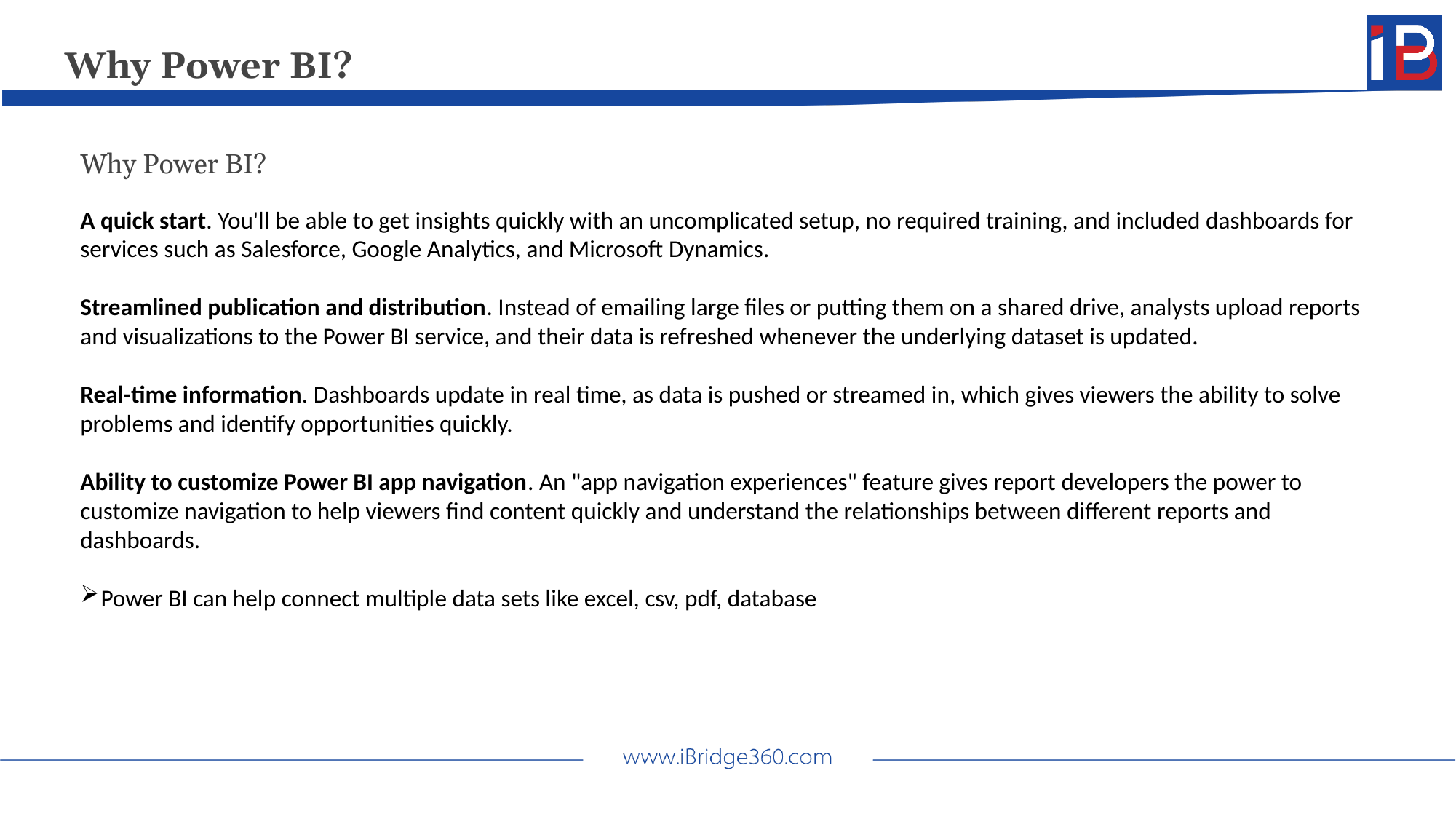

Why Power BI?
Why Power BI?

A quick start. You'll be able to get insights quickly with an uncomplicated setup, no required training, and included dashboards for services such as Salesforce, Google Analytics, and Microsoft Dynamics.

Streamlined publication and distribution. Instead of emailing large files or putting them on a shared drive, analysts upload reports and visualizations to the Power BI service, and their data is refreshed whenever the underlying dataset is updated.

Real-time information. Dashboards update in real time, as data is pushed or streamed in, which gives viewers the ability to solve problems and identify opportunities quickly.

Ability to customize Power BI app navigation. An "app navigation experiences" feature gives report developers the power to customize navigation to help viewers find content quickly and understand the relationships between different reports and dashboards.

Power BI can help connect multiple data sets like excel, csv, pdf, database